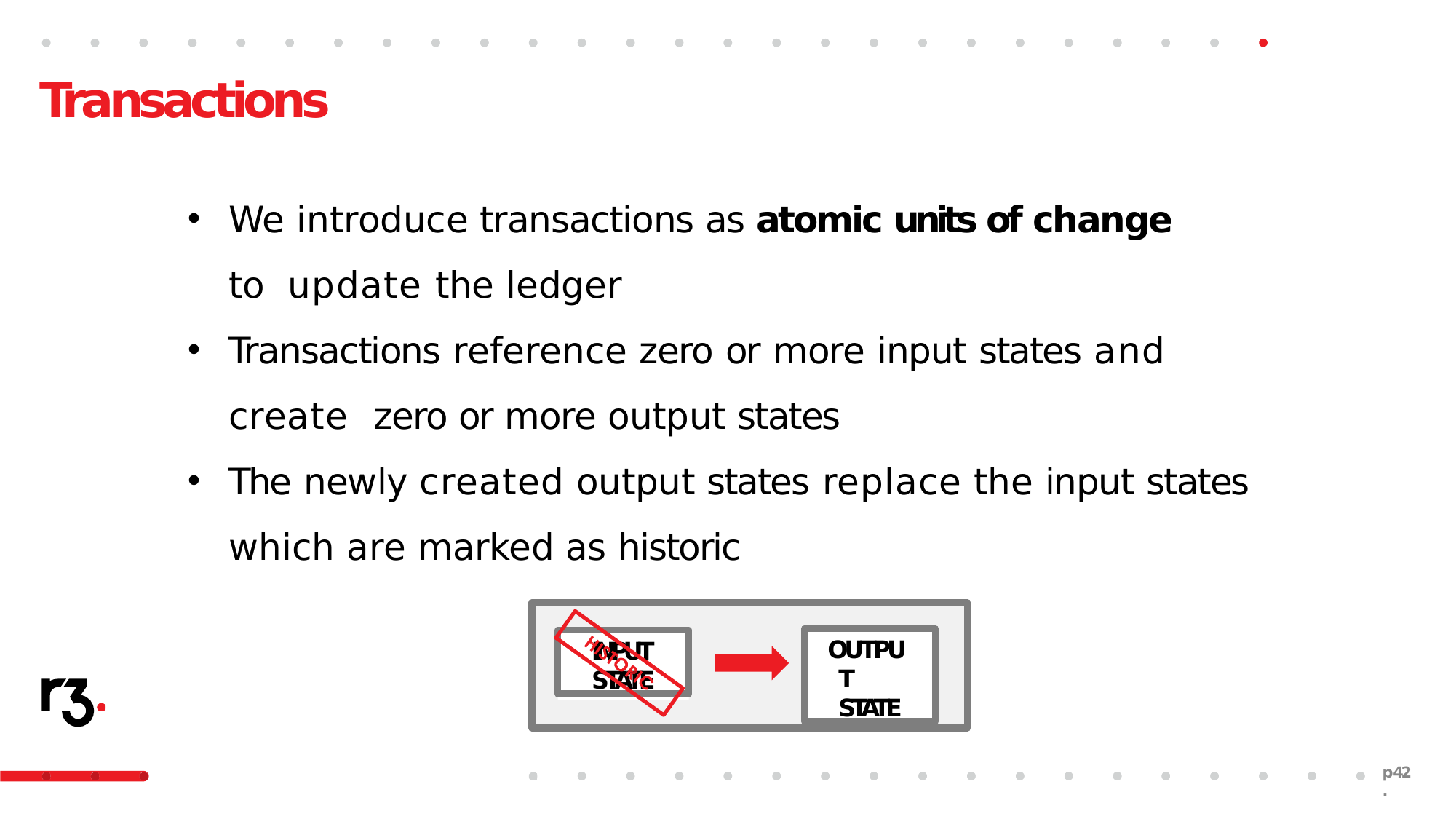

# Transactions
We introduce transactions as atomic units of change to  update the ledger
Transactions reference zero or more input states and create  zero or more output states
The newly created output states replace the input states
which are marked as historic

OUTPUT  STATE

INPUT
STATE

p42.